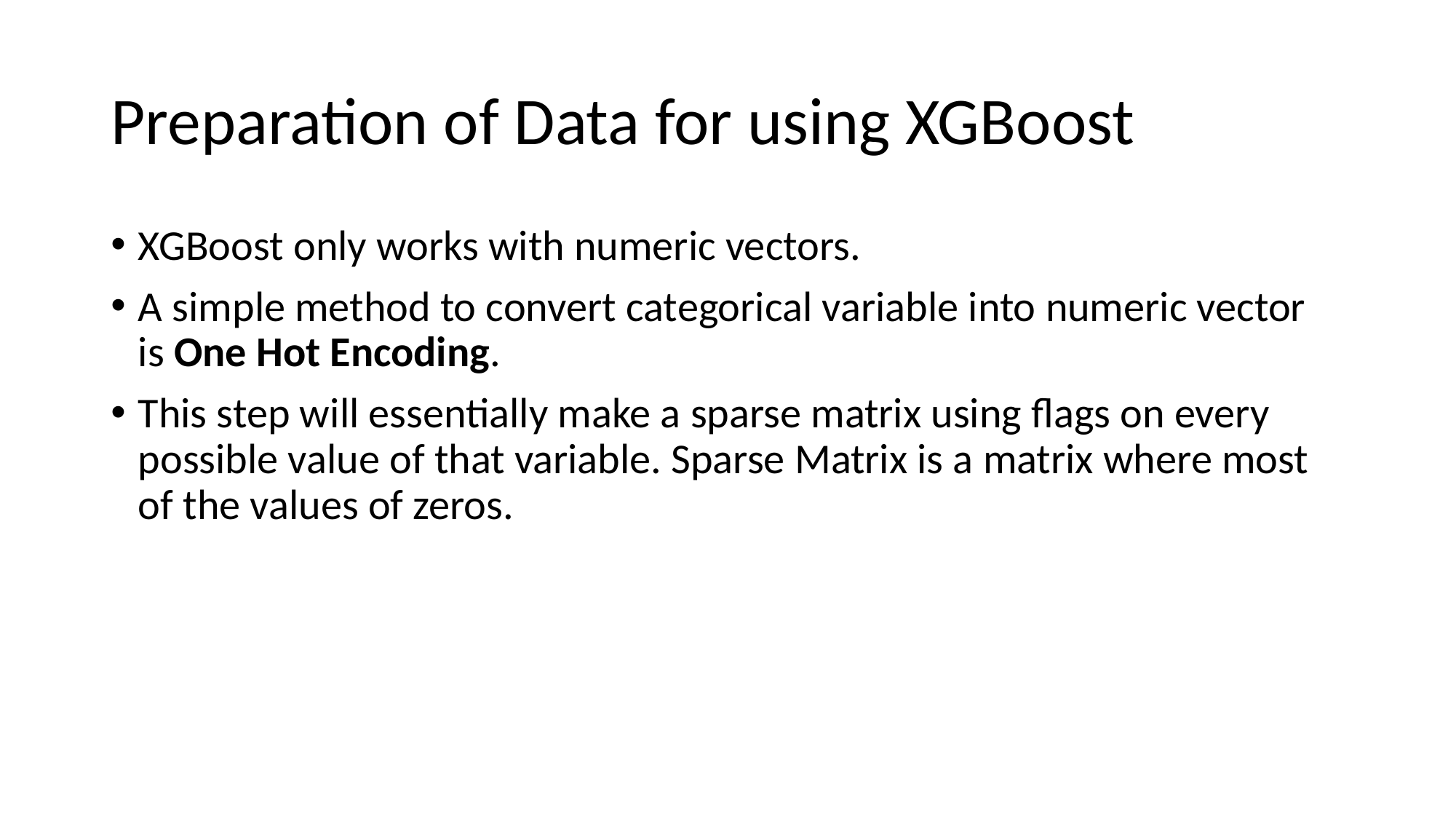

# Preparation of Data for using XGBoost
XGBoost only works with numeric vectors.
A simple method to convert categorical variable into numeric vector is One Hot Encoding.
This step will essentially make a sparse matrix using flags on every possible value of that variable. Sparse Matrix is a matrix where most of the values of zeros.